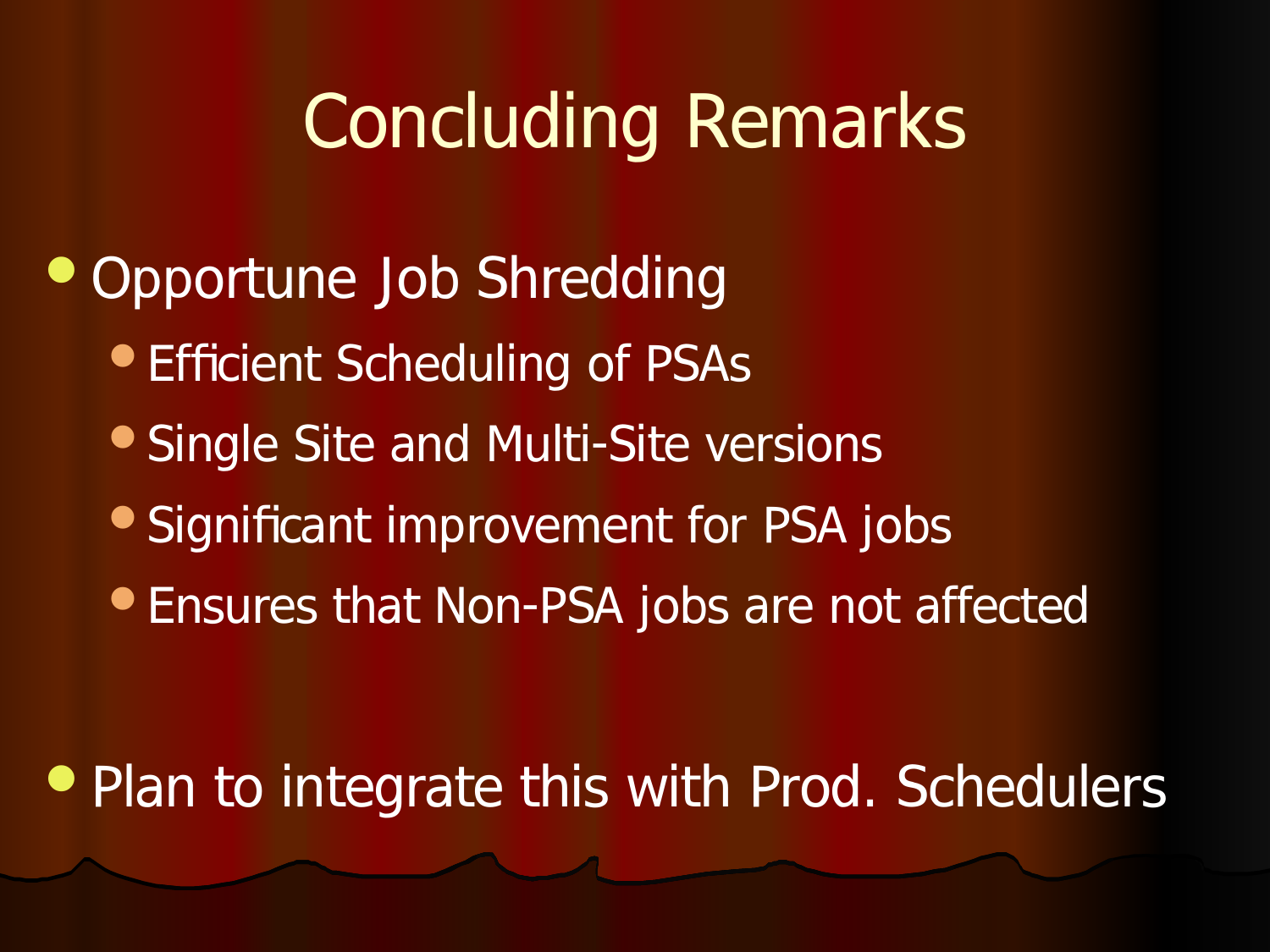

# Concluding Remarks
Opportune Job Shredding
Efficient Scheduling of PSAs
Single Site and Multi-Site versions
Significant improvement for PSA jobs
Ensures that Non-PSA jobs are not affected

Plan to integrate this with Prod. Schedulers